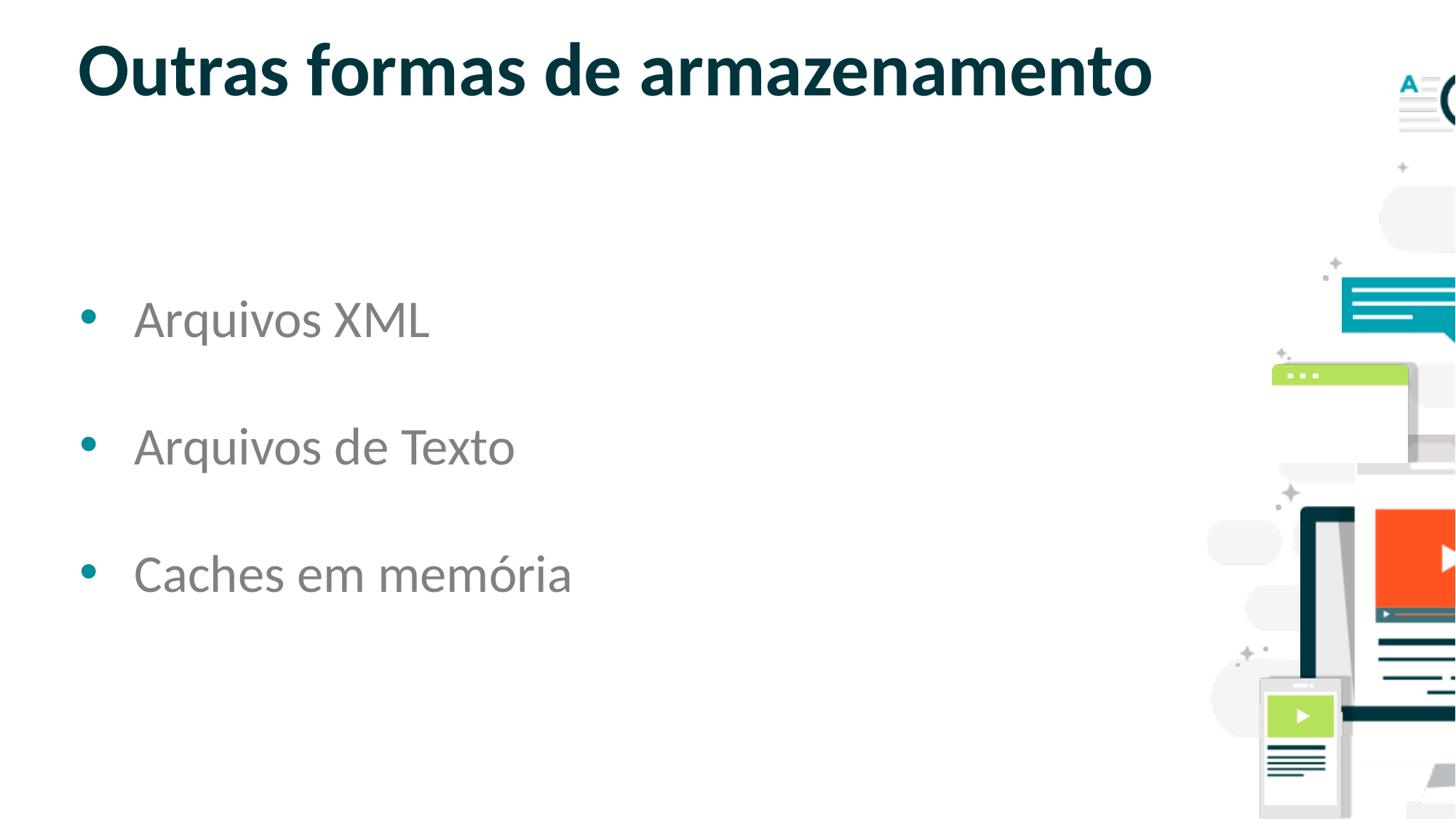

# Outras formas de armazenamento
Arquivos XML

Arquivos de Texto

Caches em memória
SLIDE PARA TEXTO CORRIDO
OBS: NÃO É ACONSELHÁVEL COLOCAR
MUITO TEXTO NOS SLIDES